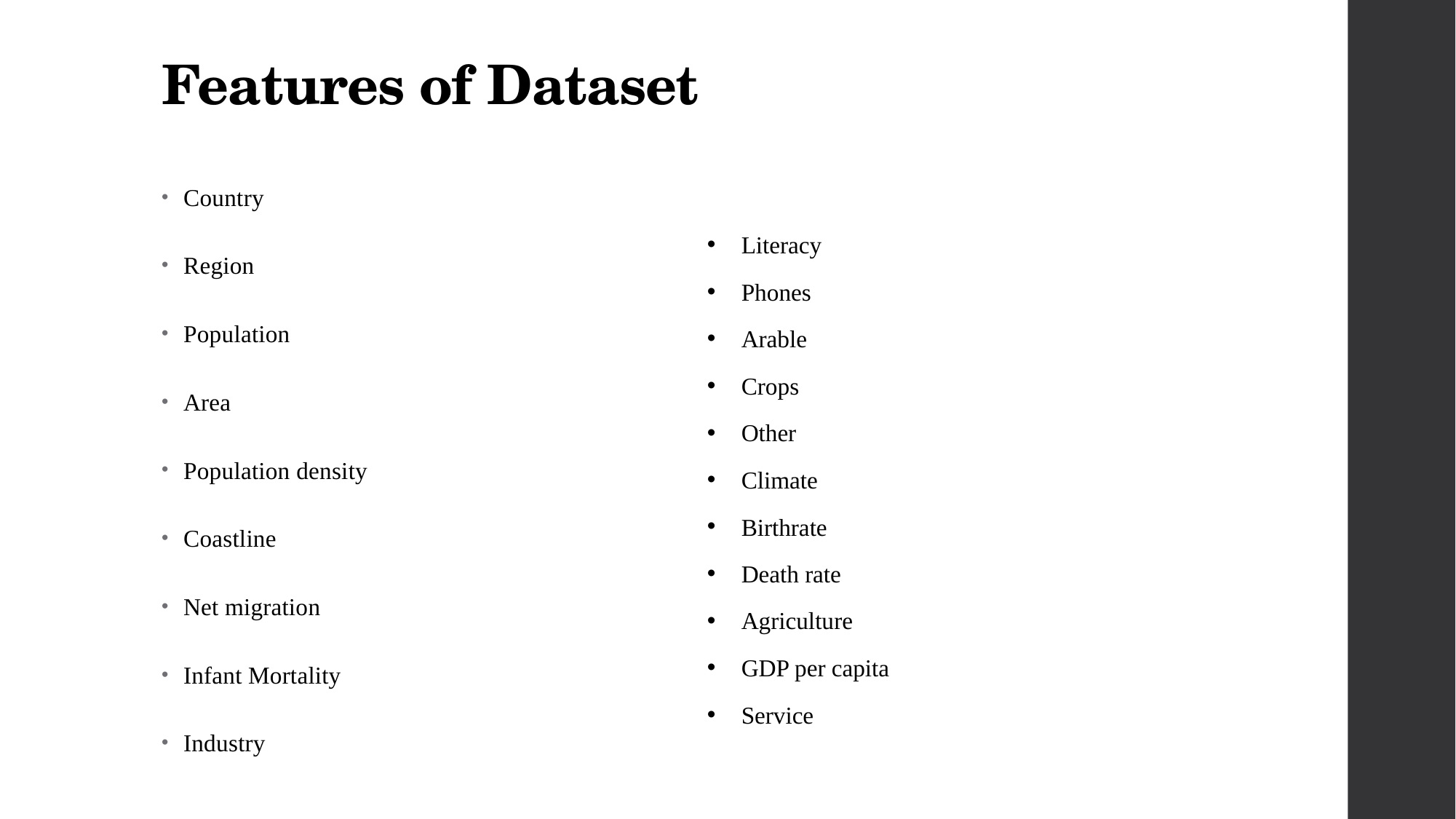

# Features of Dataset
Country
Region
Population
Area
Population density
Coastline
Net migration
Infant Mortality
Industry
Literacy
Phones
Arable
Crops
Other
Climate
Birthrate
Death rate
Agriculture
GDP per capita
Service